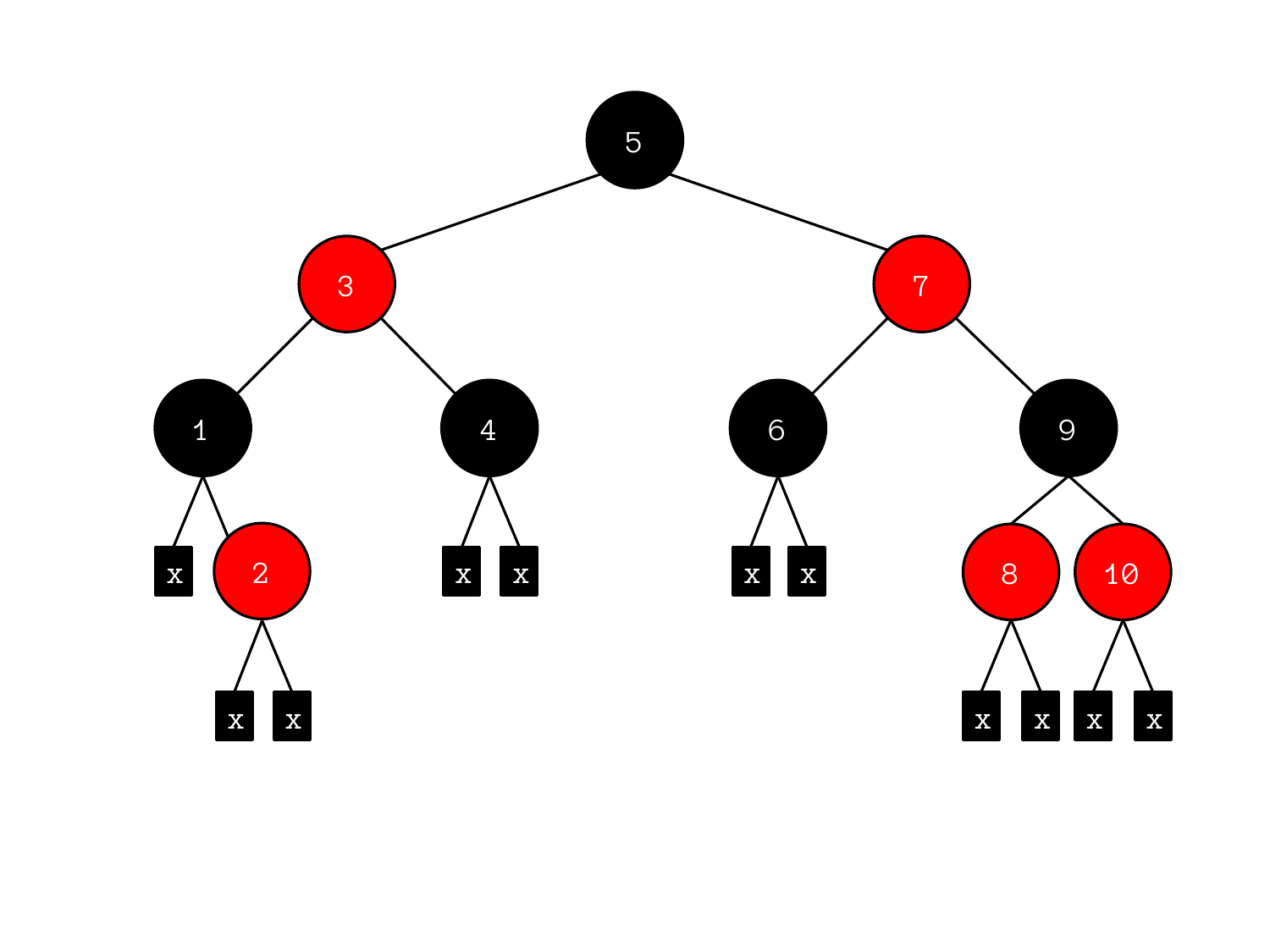

5
3
7
1
4
6
9
2
8
10
x
x
x
x
x
x
x
x
x
x
x